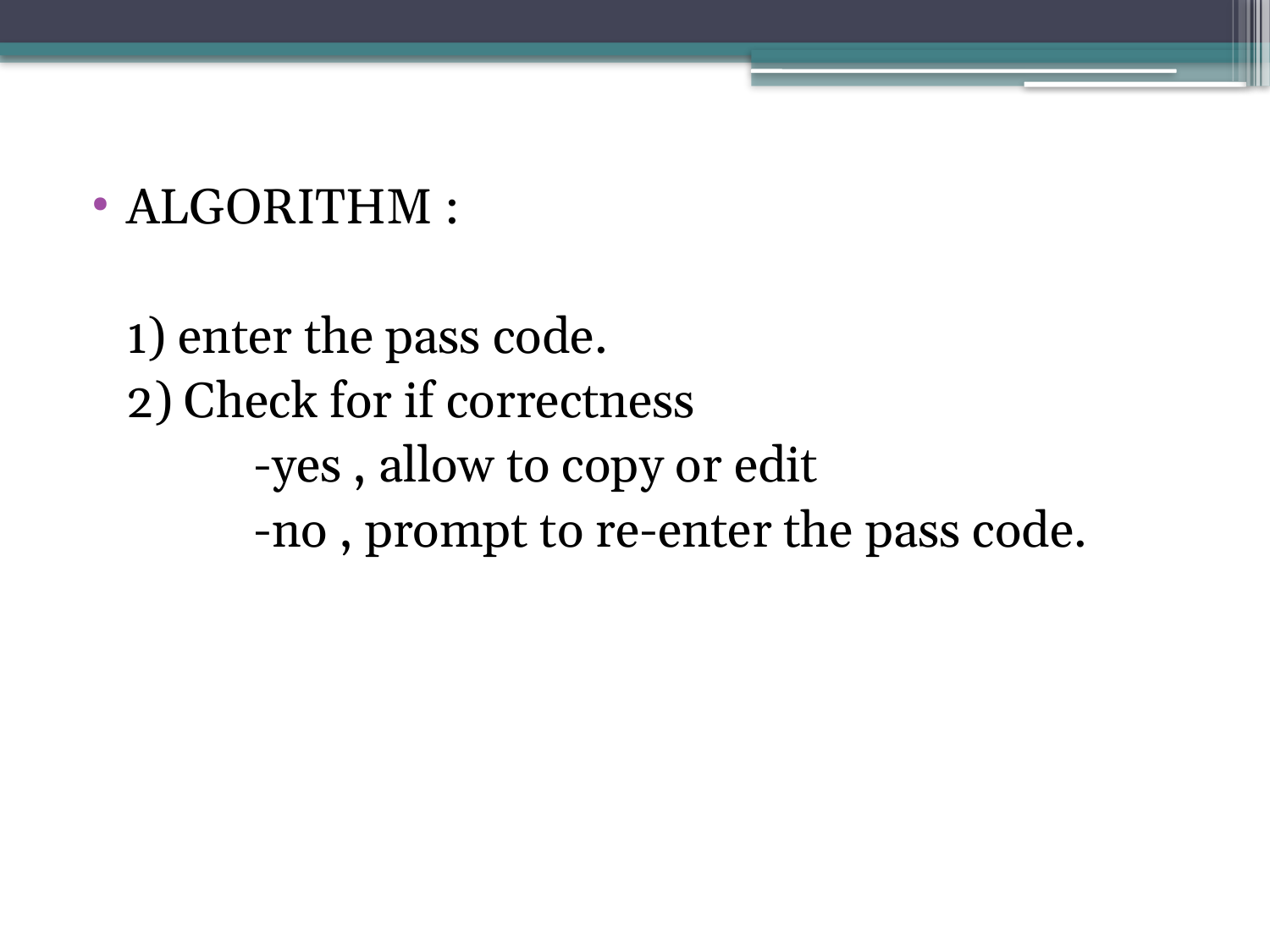

ALGORITHM :

	1) enter the pass code.
	2) Check for if correctness
		-yes , allow to copy or edit
		-no , prompt to re-enter the pass code.